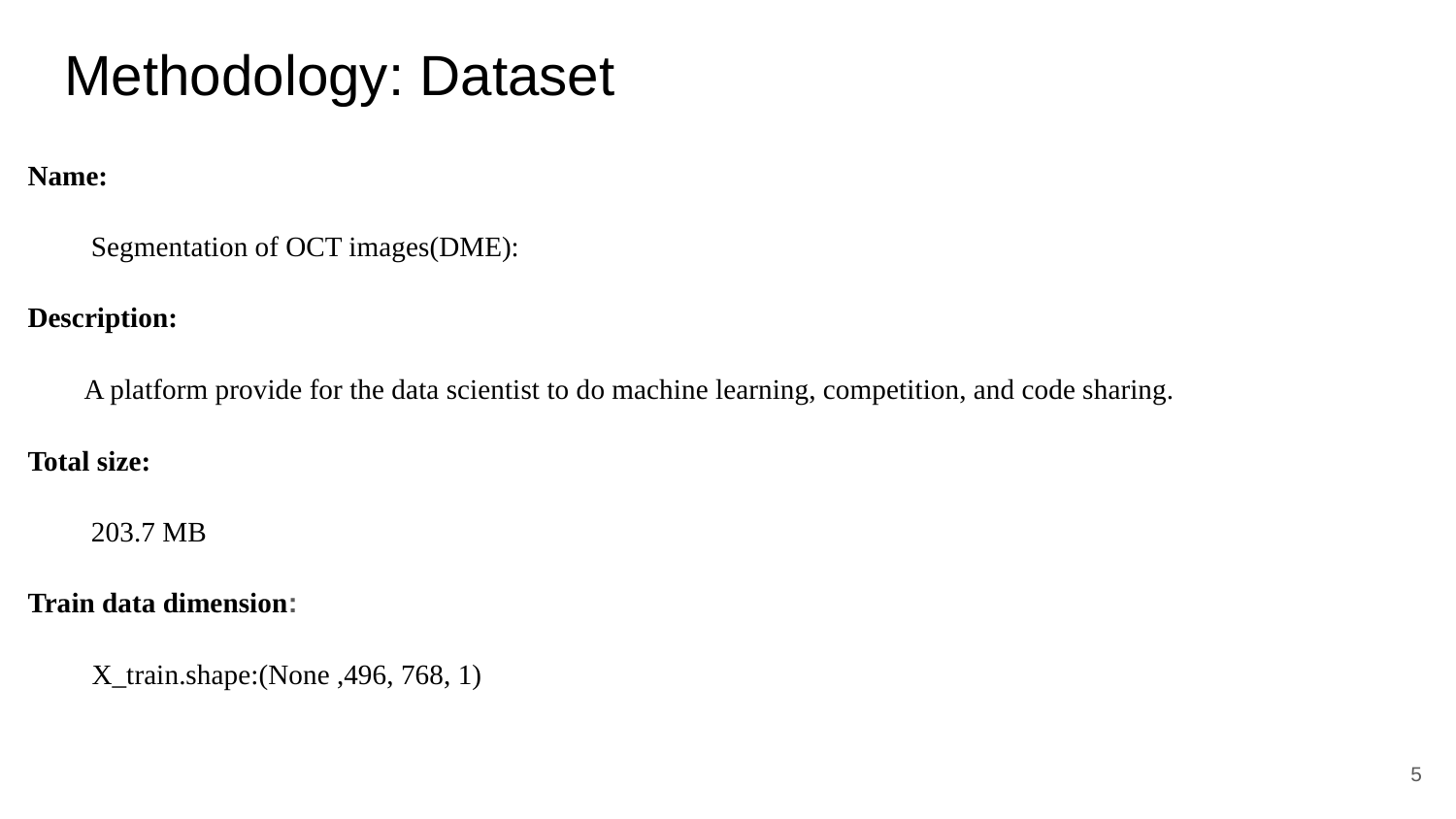

# Methodology: Dataset
Name:
         Segmentation of OCT images(DME):
Description:
        A platform provide for the data scientist to do machine learning, competition, and code sharing.
Total size:
         203.7 MB
Train data dimension:
        X_train.shape:(None ,496, 768, 1)

5